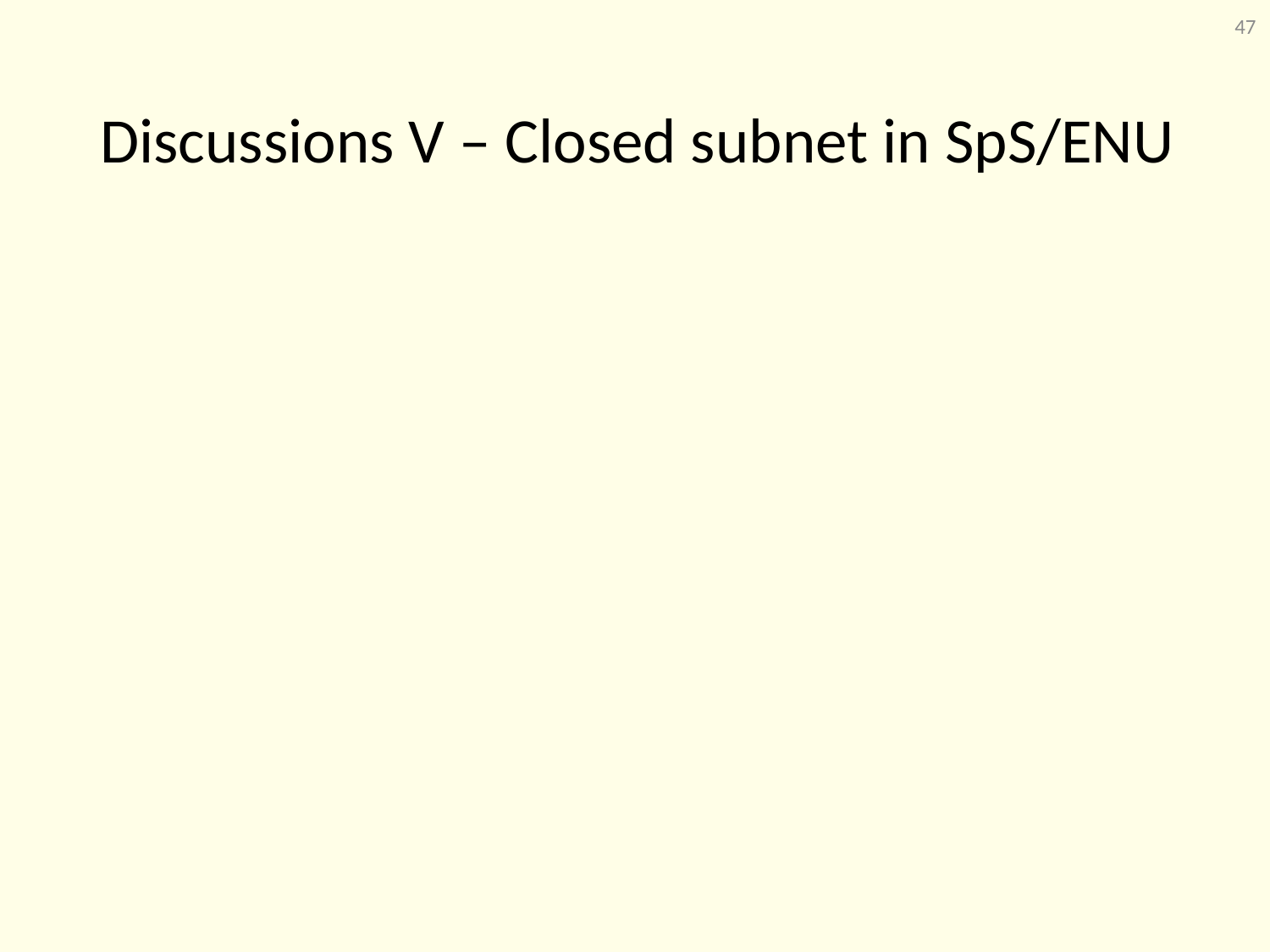

47
# Discussions V – Closed subnet in SpS/ENU